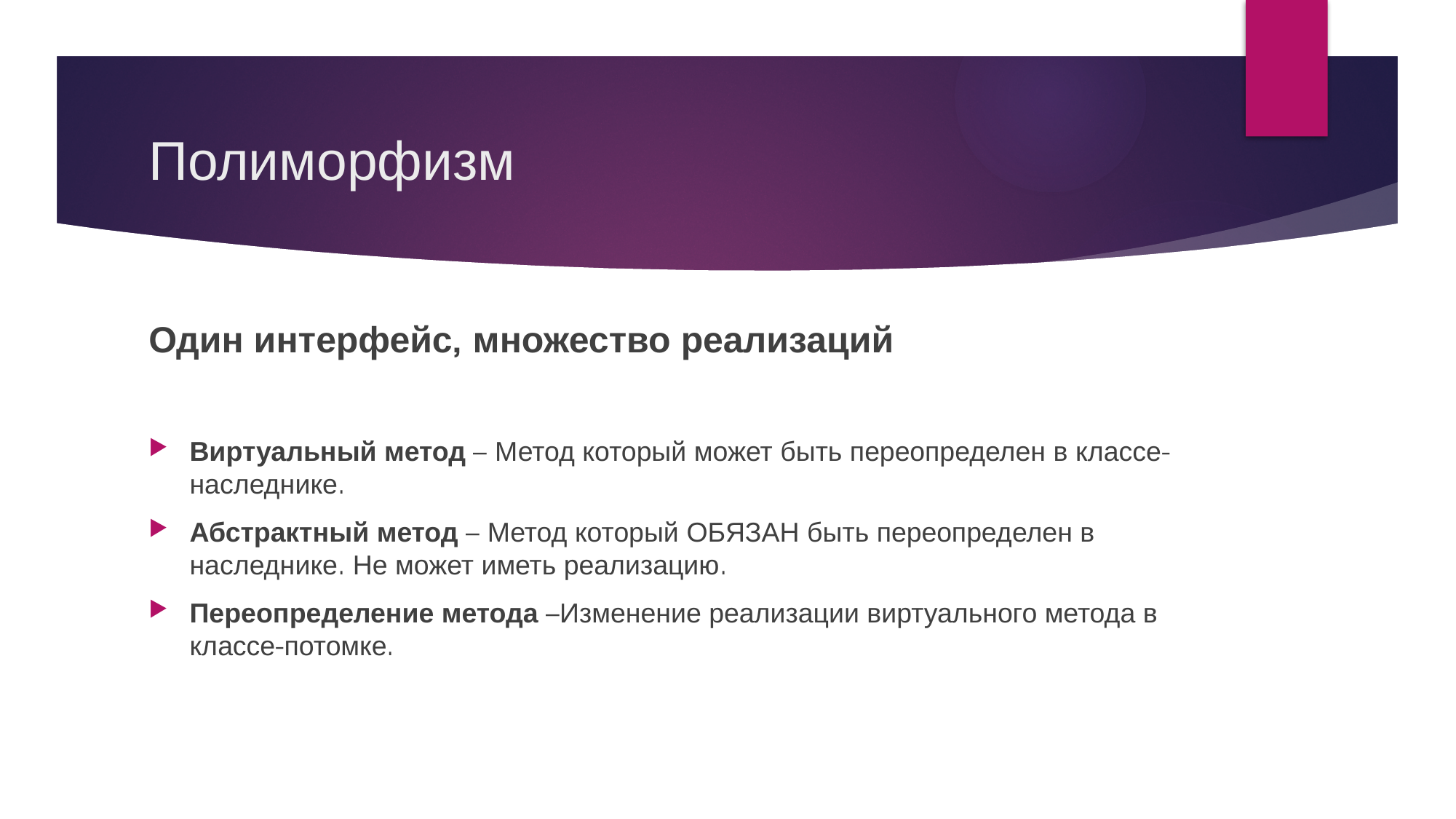

# Полиморфизм
Один интерфейс, множество реализаций

Виртуальный метод – Метод который может быть переопределен в классе-наследнике.
Абстрактный метод – Метод который ОБЯЗАН быть переопределен в наследнике. Не может иметь реализацию.
Переопределение метода –Изменение реализации виртуального метода в классе-потомке.